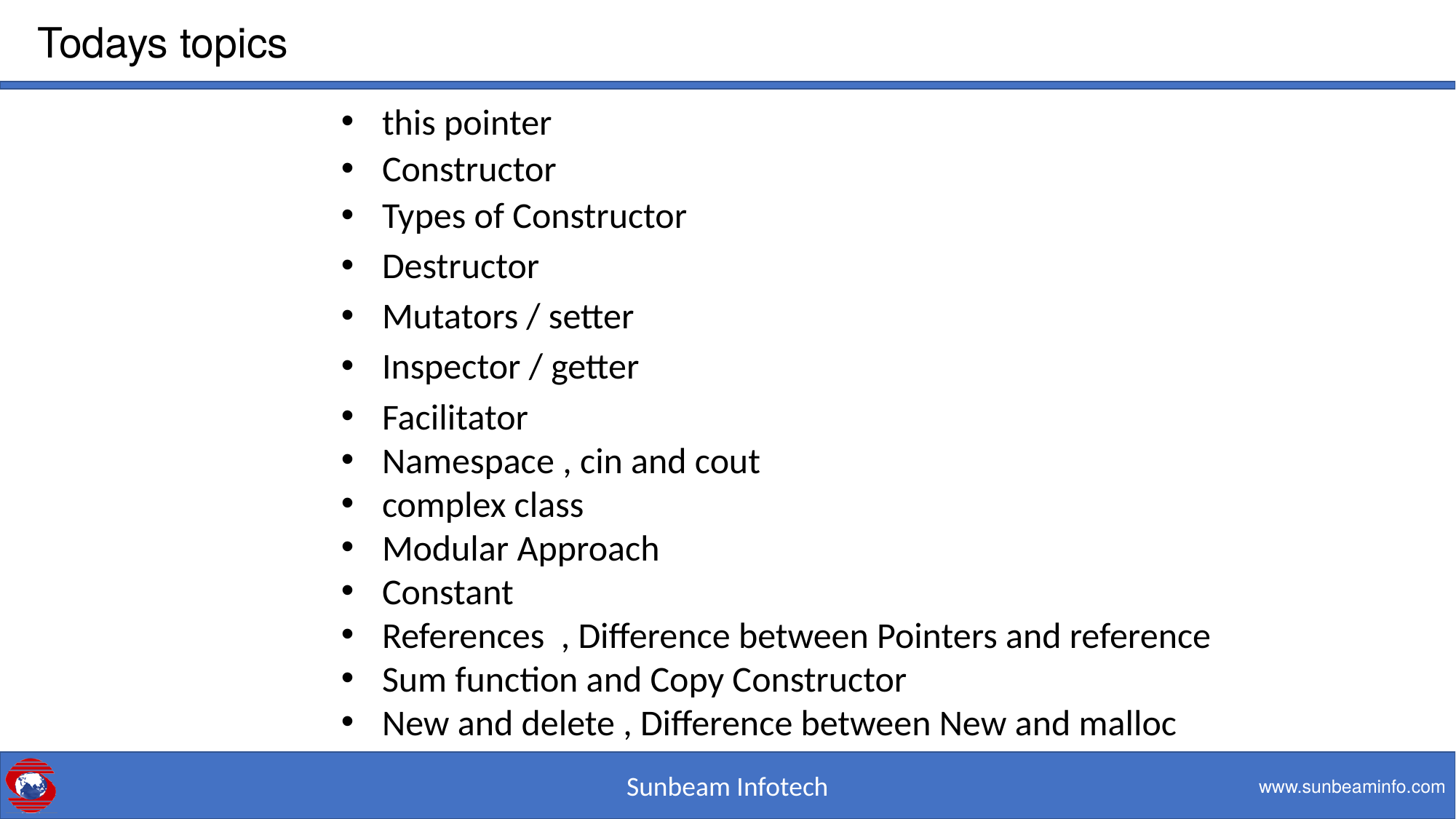

# Todays topics
this pointer
Constructor
Types of Constructor
Destructor
Mutators / setter
Inspector / getter
Facilitator
Namespace , cin and cout
complex class
Modular Approach
Constant
References  , Difference between Pointers and reference
Sum function and Copy Constructor
New and delete , Difference between New and malloc